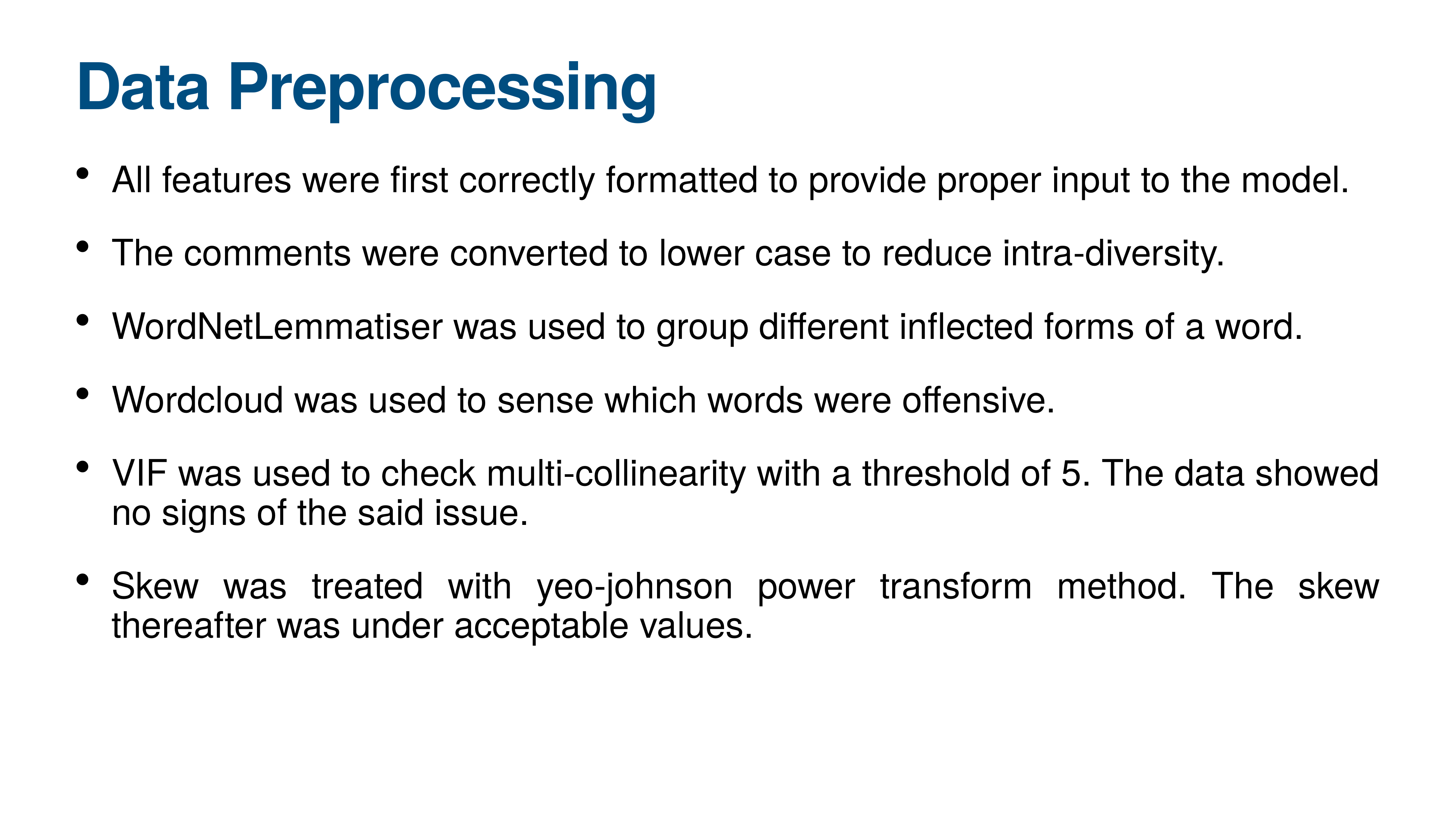

# Data Preprocessing
All features were first correctly formatted to provide proper input to the model.
The comments were converted to lower case to reduce intra-diversity.
WordNetLemmatiser was used to group different inflected forms of a word.
Wordcloud was used to sense which words were offensive.
VIF was used to check multi-collinearity with a threshold of 5. The data showed no signs of the said issue.
Skew was treated with yeo-johnson power transform method. The skew thereafter was under acceptable values.